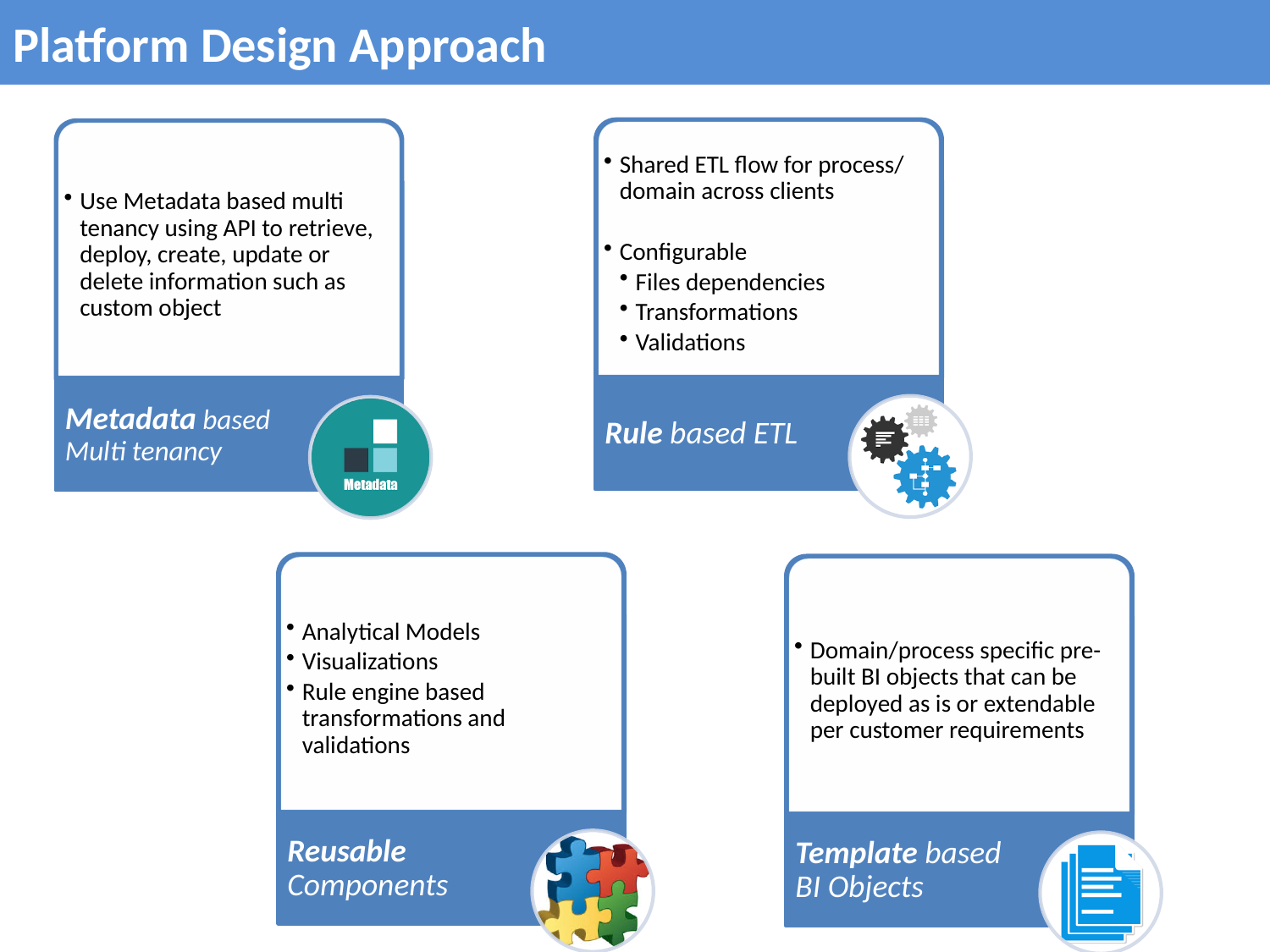

# Platform Design Approach
Shared ETL flow for process/ domain across clients

Configurable
Files dependencies
Transformations
Validations
Rule based ETL
Use Metadata based multi tenancy using API to retrieve, deploy, create, update or delete information such as custom object
Metadata based Multi tenancy
Analytical Models
Visualizations
Rule engine based transformations and validations
Reusable Components
Domain/process specific pre-built BI objects that can be deployed as is or extendable per customer requirements
Template based BI Objects